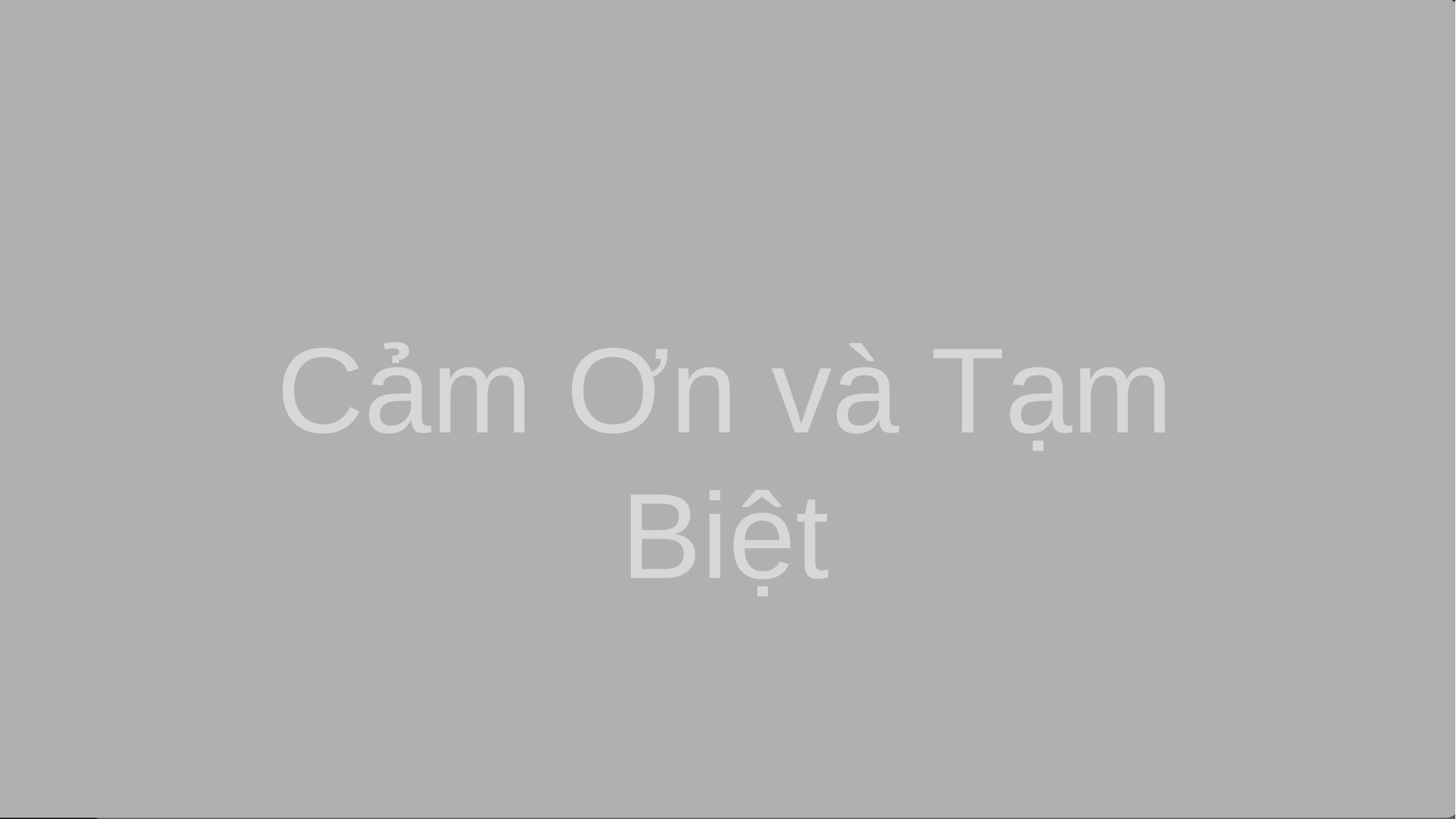

5

2

1

4

3
Cảm Ơn và Tạm Biệt